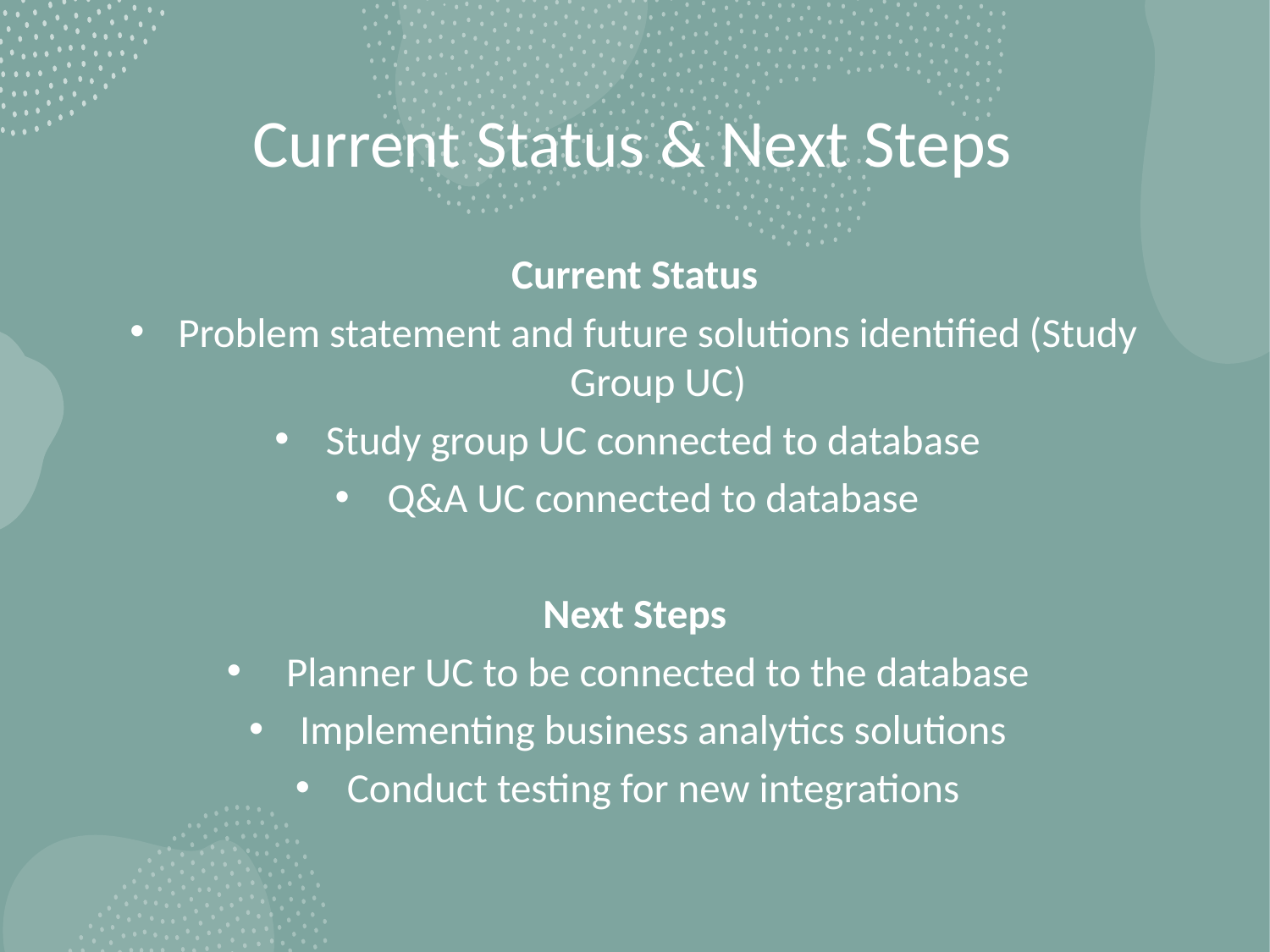

# Current Status & Next Steps
Current Status
Problem statement and future solutions identified (Study Group UC)
Study group UC connected to database
Q&A UC connected to database

Next Steps
 Planner UC to be connected to the database
Implementing business analytics solutions
Conduct testing for new integrations